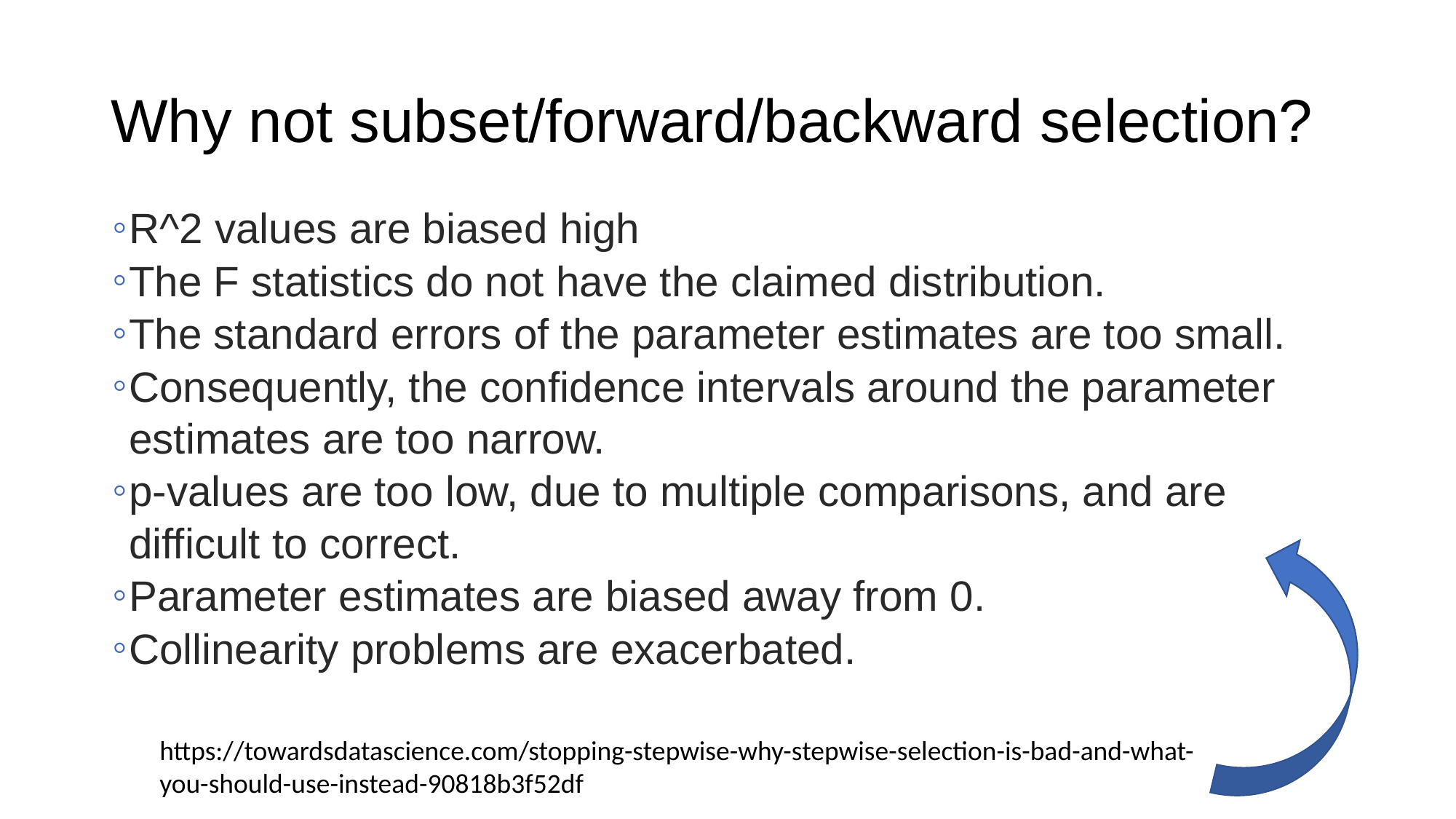

# Why not subset/forward/backward selection?
R^2 values are biased high
The F statistics do not have the claimed distribution.
The standard errors of the parameter estimates are too small.
Consequently, the confidence intervals around the parameter estimates are too narrow.
p-values are too low, due to multiple comparisons, and are difficult to correct.
Parameter estimates are biased away from 0.
Collinearity problems are exacerbated.

https://towardsdatascience.com/stopping-stepwise-why-stepwise-selection-is-bad-and-what-you-should-use-instead-90818b3f52df